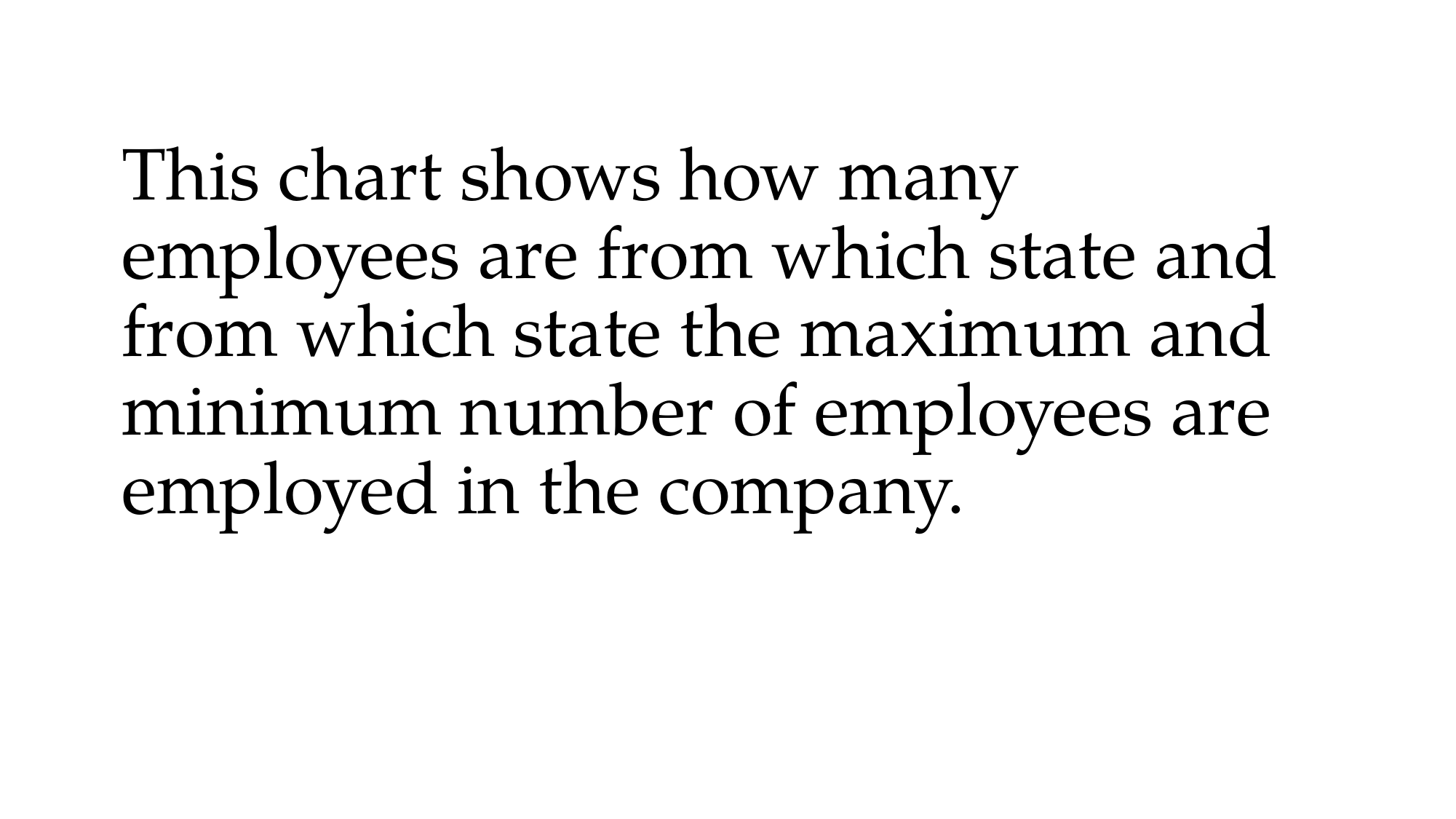

This chart shows how many employees are from which state and from which state the maximum and minimum number of employees are employed in the company.